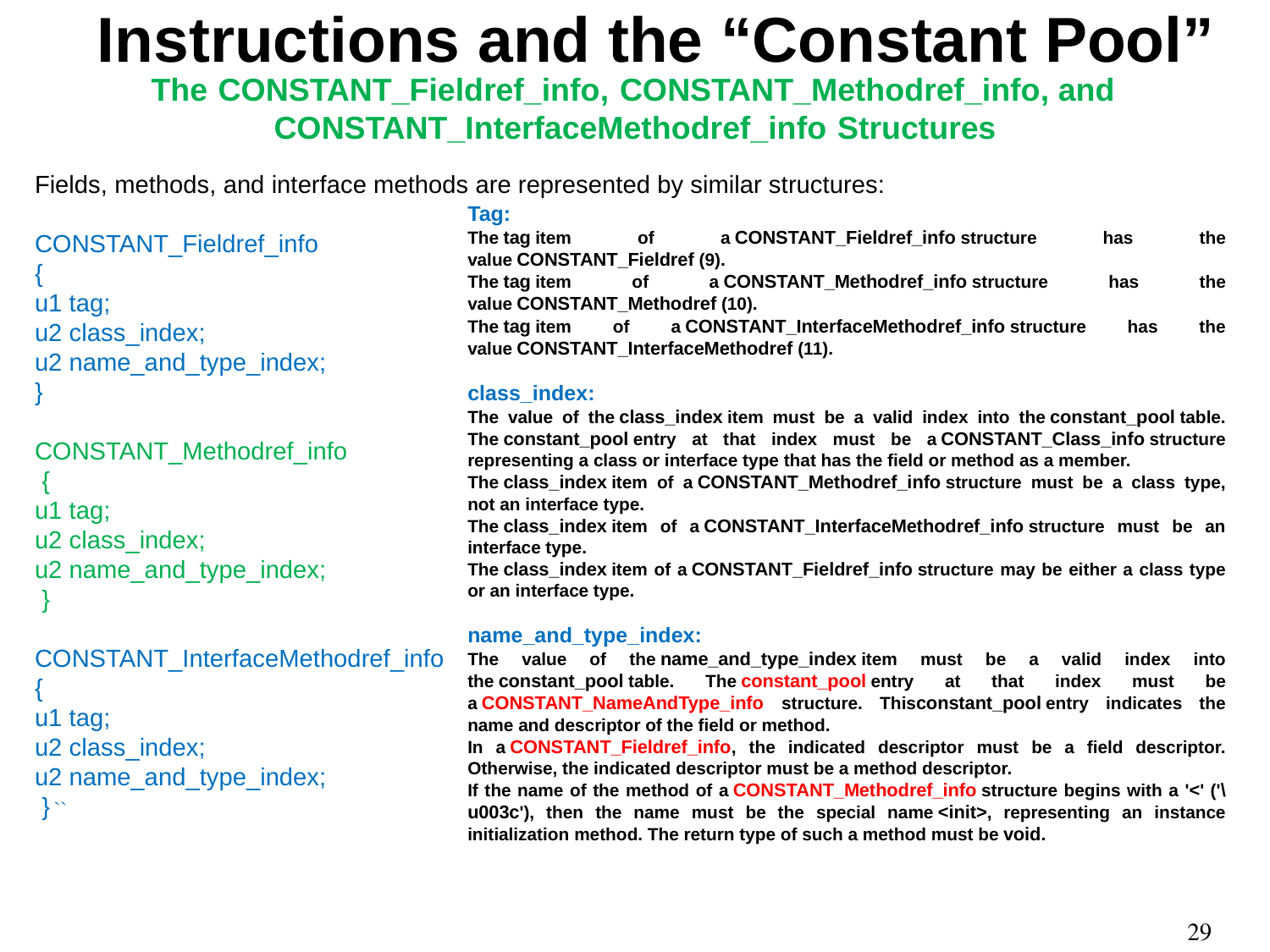

Instructions and the “Constant Pool”
 The CONSTANT_Fieldref_info, CONSTANT_Methodref_info, and
CONSTANT_InterfaceMethodref_info Structures
Fields, methods, and interface methods are represented by similar structures:

CONSTANT_Fieldref_info
{
u1 tag;
u2 class_index;
u2 name_and_type_index;
}

CONSTANT_Methodref_info
 {
u1 tag;
u2 class_index;
u2 name_and_type_index;
 }

CONSTANT_InterfaceMethodref_info
{
u1 tag;
u2 class_index;
u2 name_and_type_index;
 } ``

Tag:
The tag item of a CONSTANT_Fieldref_info structure has the value CONSTANT_Fieldref (9).
The tag item of a CONSTANT_Methodref_info structure has the value CONSTANT_Methodref (10).
The tag item of a CONSTANT_InterfaceMethodref_info structure has the value CONSTANT_InterfaceMethodref (11).

class_index:
The value of the class_index item must be a valid index into the constant_pool table. The constant_pool entry at that index must be a CONSTANT_Class_info structure representing a class or interface type that has the field or method as a member.
The class_index item of a CONSTANT_Methodref_info structure must be a class type, not an interface type.
The class_index item of a CONSTANT_InterfaceMethodref_info structure must be an interface type.
The class_index item of a CONSTANT_Fieldref_info structure may be either a class type or an interface type.

name_and_type_index:
The value of the name_and_type_index item must be a valid index into the constant_pool table. The constant_pool entry at that index must be a CONSTANT_NameAndType_info structure. Thisconstant_pool entry indicates the name and descriptor of the field or method.
In a CONSTANT_Fieldref_info, the indicated descriptor must be a field descriptor. Otherwise, the indicated descriptor must be a method descriptor.
If the name of the method of a CONSTANT_Methodref_info structure begins with a '<' ('\u003c'), then the name must be the special name <init>, representing an instance initialization method. The return type of such a method must be void.

29